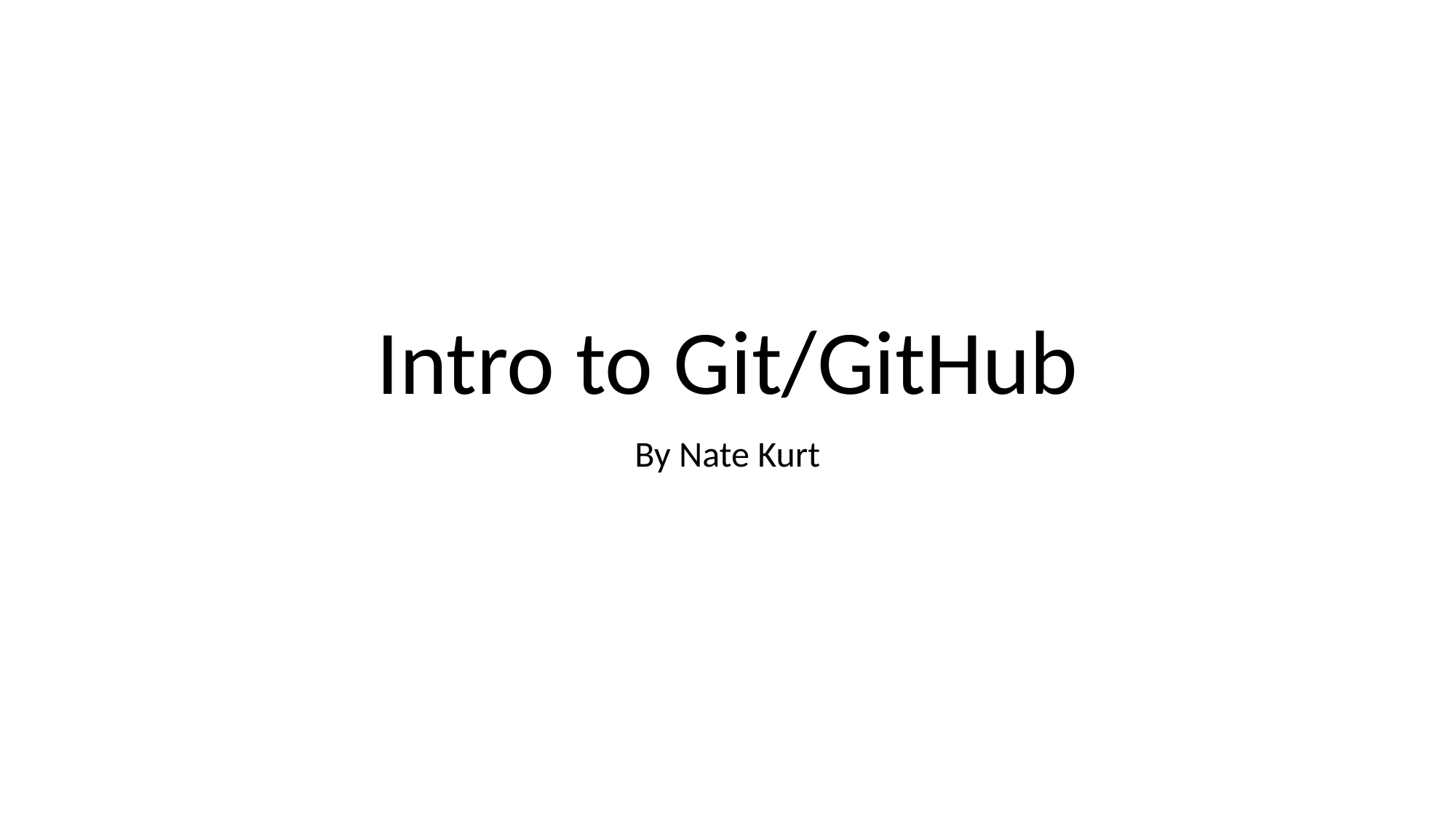

# Intro to Git/GitHub
By Nate Kurt